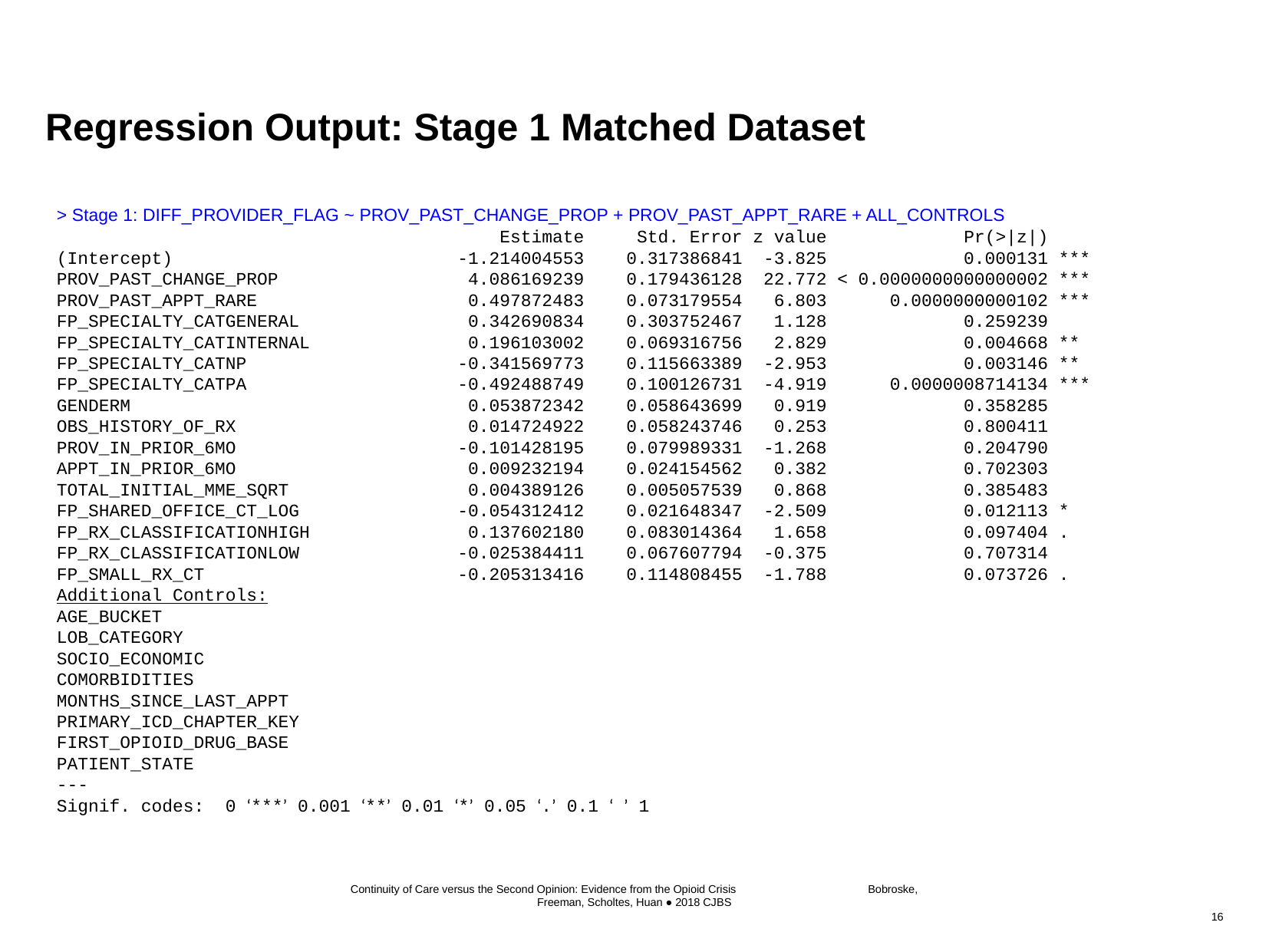

# Regression Output: Stage 1 Matched Dataset
> Stage 1: DIFF_PROVIDER_FLAG ~ PROV_PAST_CHANGE_PROP + PROV_PAST_APPT_RARE + ALL_CONTROLS
                                          Estimate     Std. Error z value             Pr(>|z|)
(Intercept)                           -1.214004553    0.317386841  -3.825             0.000131 ***
PROV_PAST_CHANGE_PROP                  4.086169239    0.179436128  22.772 < 0.0000000000000002 ***
PROV_PAST_APPT_RARE                    0.497872483    0.073179554   6.803      0.0000000000102 ***
FP_SPECIALTY_CATGENERAL                0.342690834    0.303752467   1.128             0.259239
FP_SPECIALTY_CATINTERNAL               0.196103002    0.069316756   2.829             0.004668 **
FP_SPECIALTY_CATNP                    -0.341569773    0.115663389  -2.953             0.003146 **
FP_SPECIALTY_CATPA                    -0.492488749    0.100126731  -4.919      0.0000008714134 ***
GENDERM                                0.053872342    0.058643699   0.919             0.358285
OBS_HISTORY_OF_RX                      0.014724922    0.058243746   0.253             0.800411
PROV_IN_PRIOR_6MO                     -0.101428195    0.079989331  -1.268             0.204790
APPT_IN_PRIOR_6MO                      0.009232194    0.024154562   0.382             0.702303
TOTAL_INITIAL_MME_SQRT                 0.004389126    0.005057539   0.868             0.385483
FP_SHARED_OFFICE_CT_LOG               -0.054312412    0.021648347  -2.509             0.012113 *
FP_RX_CLASSIFICATIONHIGH               0.137602180    0.083014364   1.658             0.097404 .
FP_RX_CLASSIFICATIONLOW               -0.025384411    0.067607794  -0.375             0.707314
FP_SMALL_RX_CT                        -0.205313416    0.114808455  -1.788             0.073726 .
Additional Controls:
AGE_BUCKET
LOB_CATEGORY
SOCIO_ECONOMIC
COMORBIDITIES
MONTHS_SINCE_LAST_APPT
PRIMARY_ICD_CHAPTER_KEY
FIRST_OPIOID_DRUG_BASE
PATIENT_STATE
---
Signif. codes:  0 ‘***’ 0.001 ‘**’ 0.01 ‘*’ 0.05 ‘.’ 0.1 ‘ ’ 1
Continuity of Care versus the Second Opinion: Evidence from the Opioid Crisis                                           Bobroske, Freeman, Scholtes, Huan ● 2018 CJBS
16